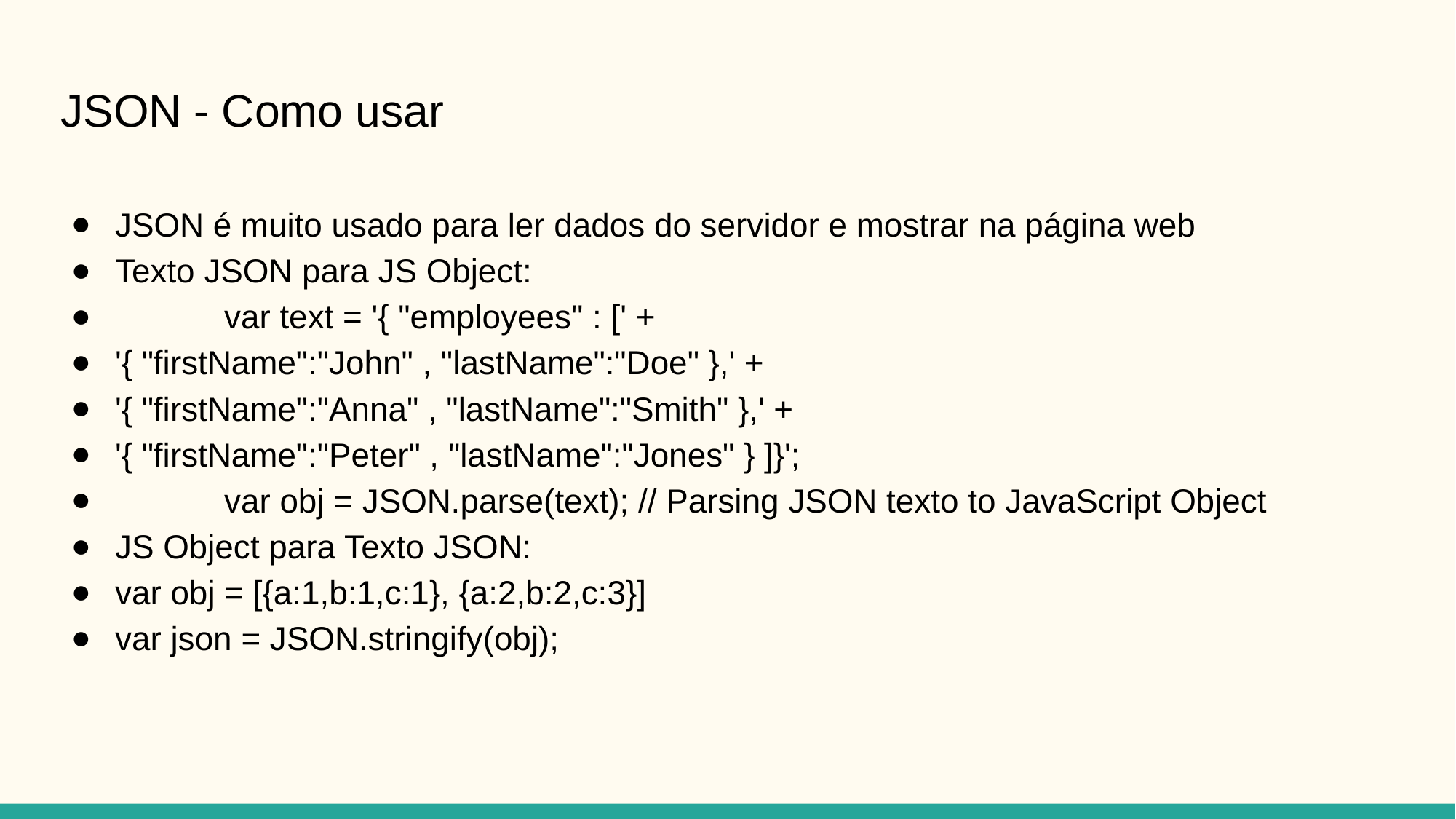

# JSON - Como usar
JSON é muito usado para ler dados do servidor e mostrar na página web
Texto JSON para JS Object:
	var text = '{ "employees" : [' +
'{ "firstName":"John" , "lastName":"Doe" },' +
'{ "firstName":"Anna" , "lastName":"Smith" },' +
'{ "firstName":"Peter" , "lastName":"Jones" } ]}';
	var obj = JSON.parse(text); // Parsing JSON texto to JavaScript Object
JS Object para Texto JSON:
var obj = [{a:1,b:1,c:1}, {a:2,b:2,c:3}]
var json = JSON.stringify(obj);